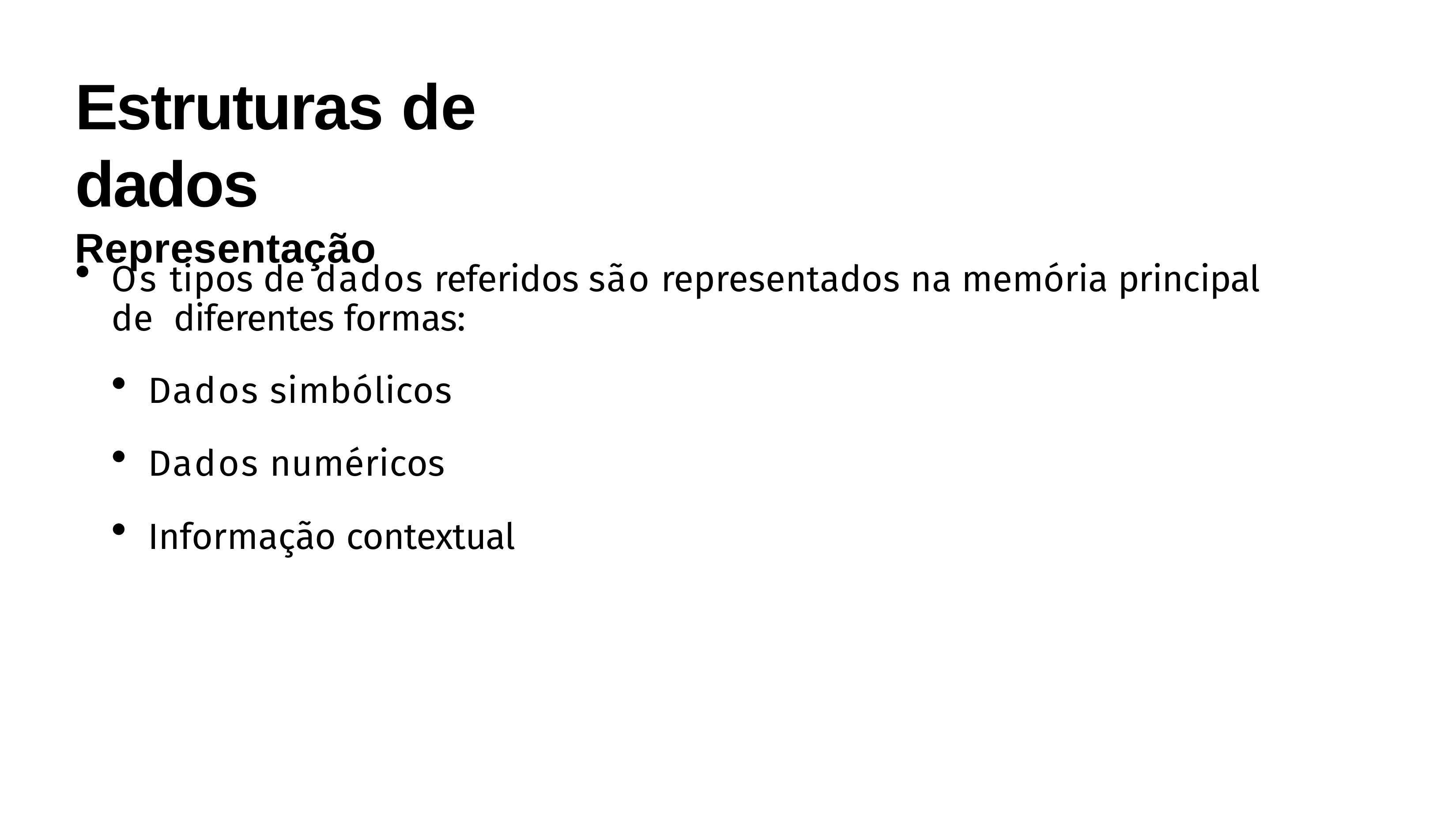

# Estruturas de dados
Representação
Os tipos de dados referidos são representados na memória principal de  diferentes formas:
Dados simbólicos
Dados numéricos
Informação contextual